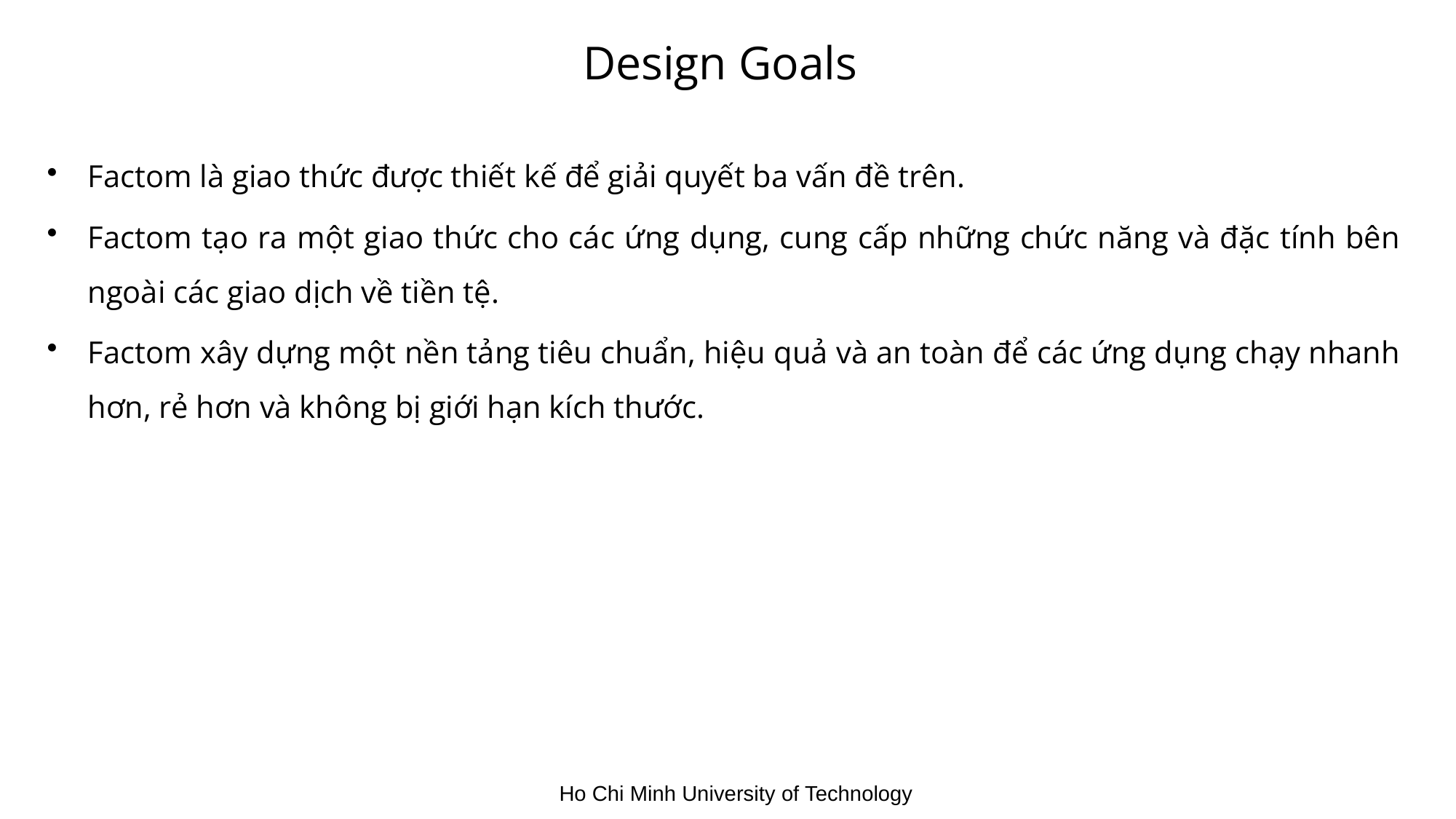

# Design Goals
Factom là giao thức được thiết kế để giải quyết ba vấn đề trên.
Factom tạo ra một giao thức cho các ứng dụng, cung cấp những chức năng và đặc tính bên ngoài các giao dịch về tiền tệ.
Factom xây dựng một nền tảng tiêu chuẩn, hiệu quả và an toàn để các ứng dụng chạy nhanh hơn, rẻ hơn và không bị giới hạn kích thước.

4
Ho Chi Minh University of Technology